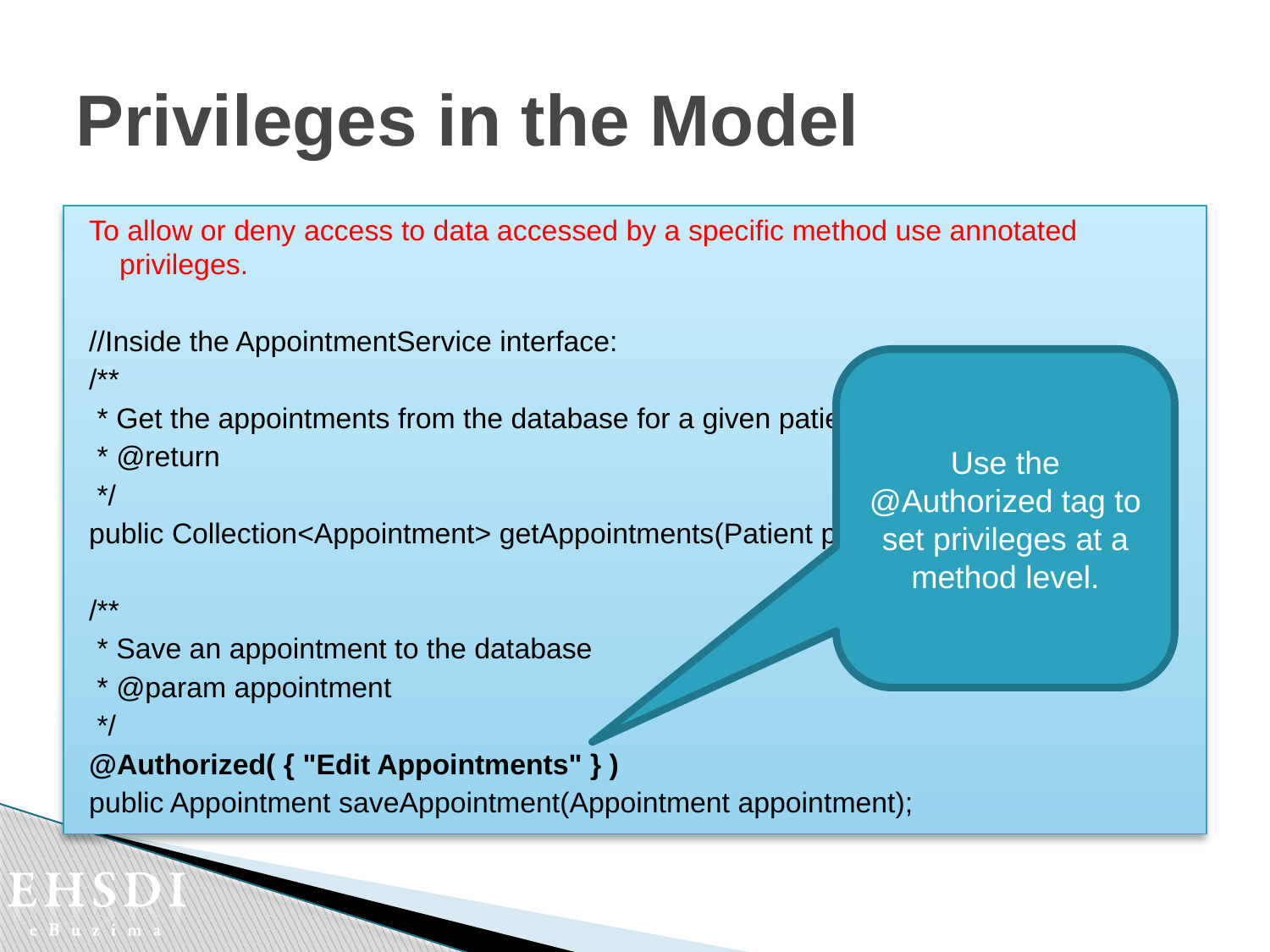

# Privileges in the Model
To allow or deny access to data accessed by a specific method use annotated privileges.

//Inside the AppointmentService interface:
/**
 * Get the appointments from the database for a given patient
 * @return
 */
public Collection<Appointment> getAppointments(Patient patient);

/**
 * Save an appointment to the database
 * @param appointment
 */
@Authorized( { "Edit Appointments" } )
public Appointment saveAppointment(Appointment appointment);

Use the @Authorized tag to set privileges at a method level.